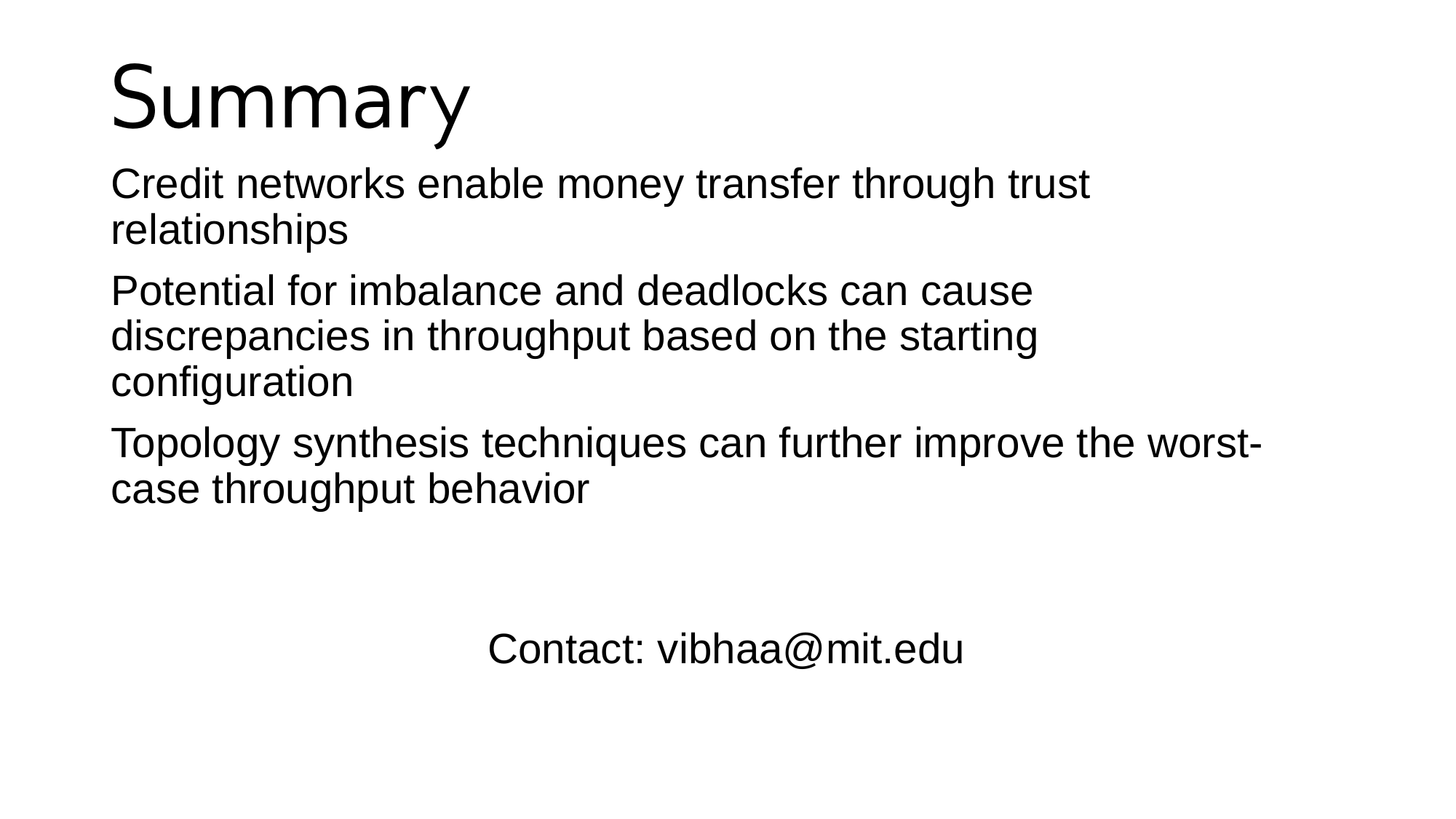

Summary
Credit networks enable money transfer through trust relationships
Potential for imbalance and deadlocks can cause discrepancies in throughput based on the starting configuration
Topology synthesis techniques can further improve the worst-case throughput behavior

Contact: vibhaa@mit.edu